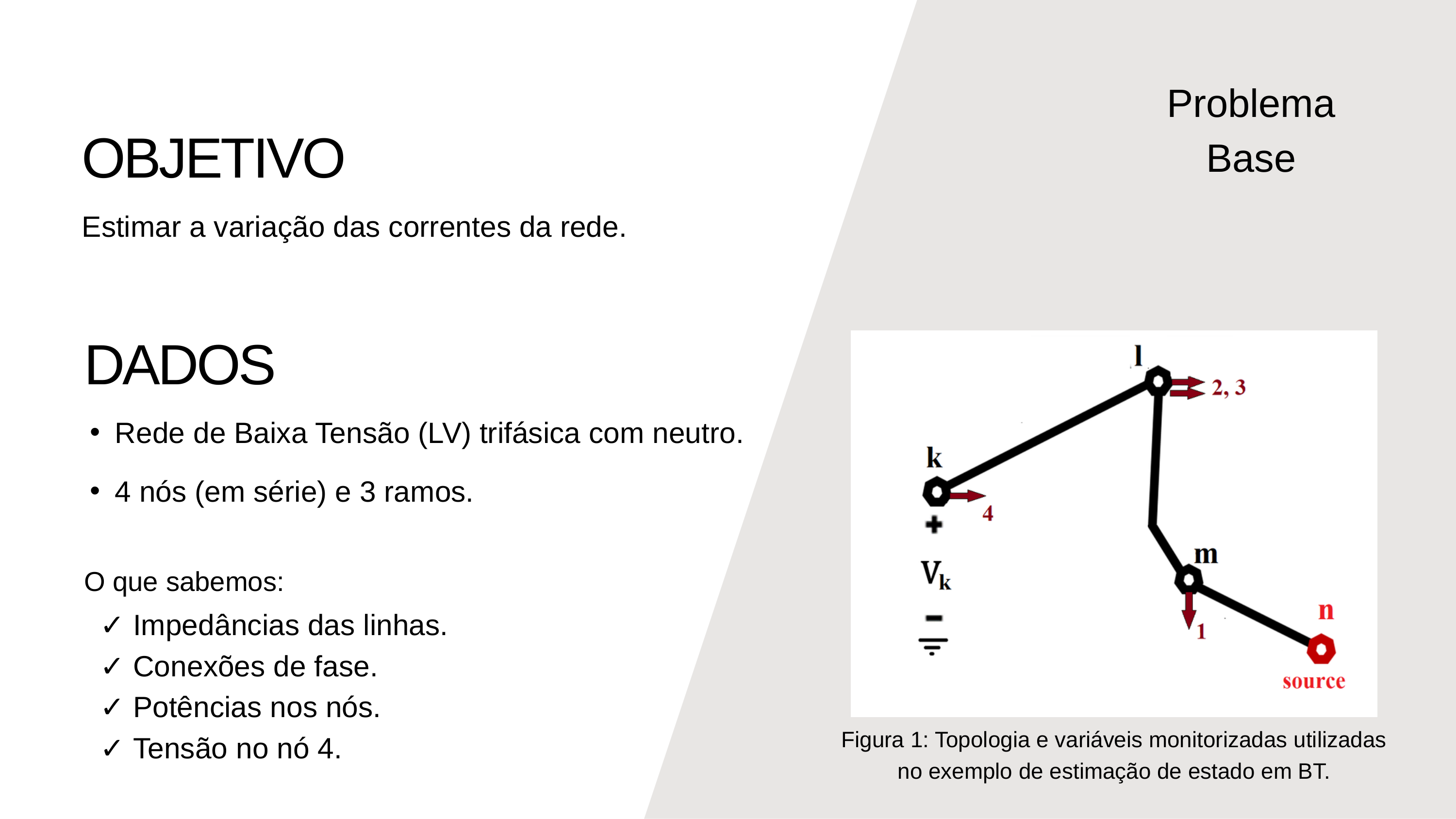

Problema Base
OBJETIVO
Estimar a variação das correntes da rede.

DADOS
Rede de Baixa Tensão (LV) trifásica com neutro.
4 nós (em série) e 3 ramos.
O que sabemos:
✓ Impedâncias das linhas.
✓ Conexões de fase.
✓ Potências nos nós.
✓ Tensão no nó 4.
Figura 1: Topologia e variáveis monitorizadas utilizadas no exemplo de estimação de estado em BT.